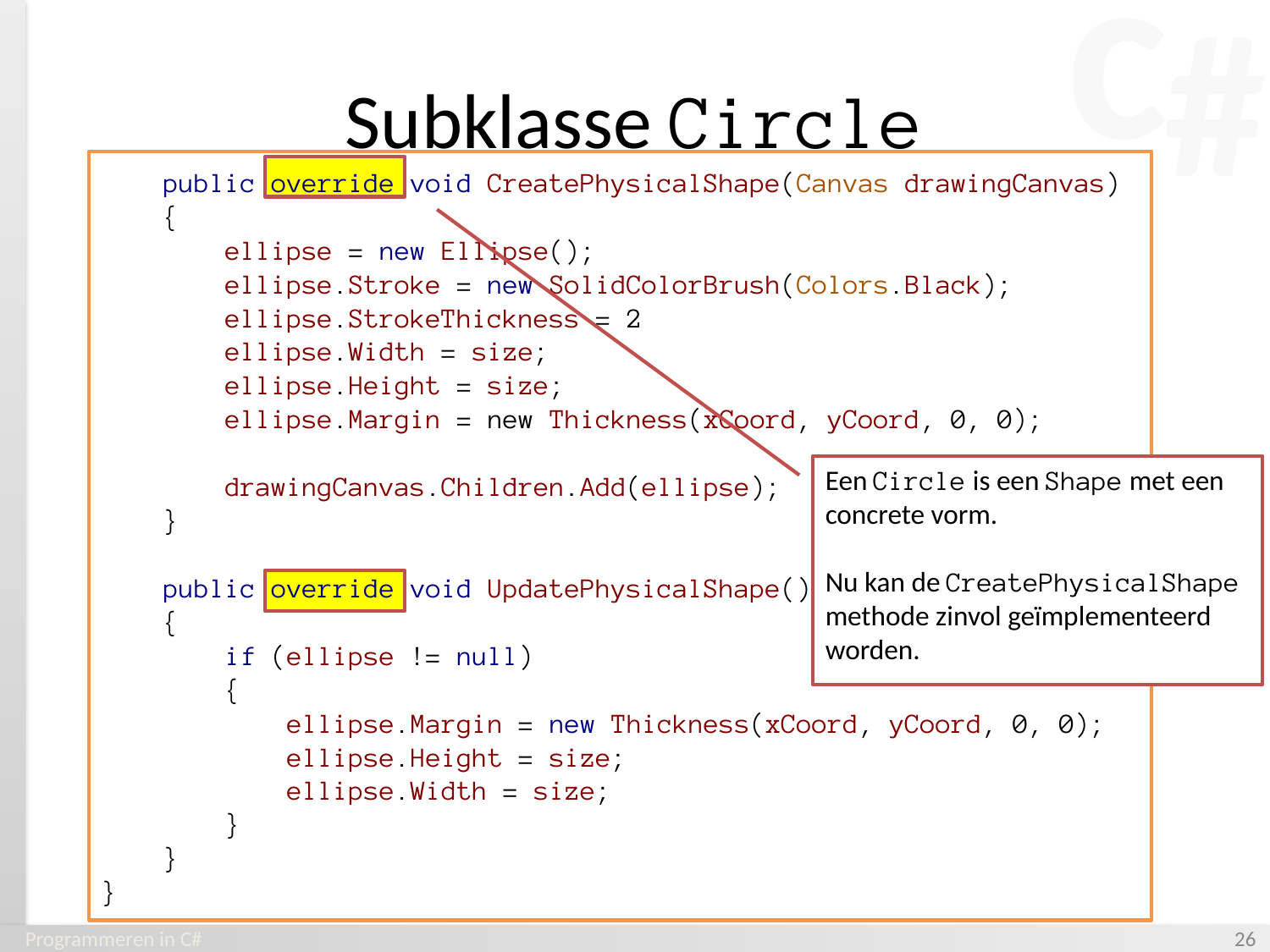

# Subklasse Circle
    public override void CreatePhysicalShape(Canvas drawingCanvas)
    {
        ellipse = new Ellipse();
        ellipse.Stroke = new SolidColorBrush(Colors.Black);
        ellipse.StrokeThickness = 2
        ellipse.Width = size;
        ellipse.Height = size;
        ellipse.Margin = new Thickness(xCoord, yCoord, 0, 0);

        drawingCanvas.Children.Add(ellipse);
    }

    public override void UpdatePhysicalShape()
    {
        if (ellipse != null)
        {
            ellipse.Margin = new Thickness(xCoord, yCoord, 0, 0);
            ellipse.Height = size;
            ellipse.Width = size;
        }
    }
}

Een Circle is een Shape met een concrete vorm.

Nu kan de CreatePhysicalShape methode zinvol geïmplementeerd worden.

Programmeren in C#
26